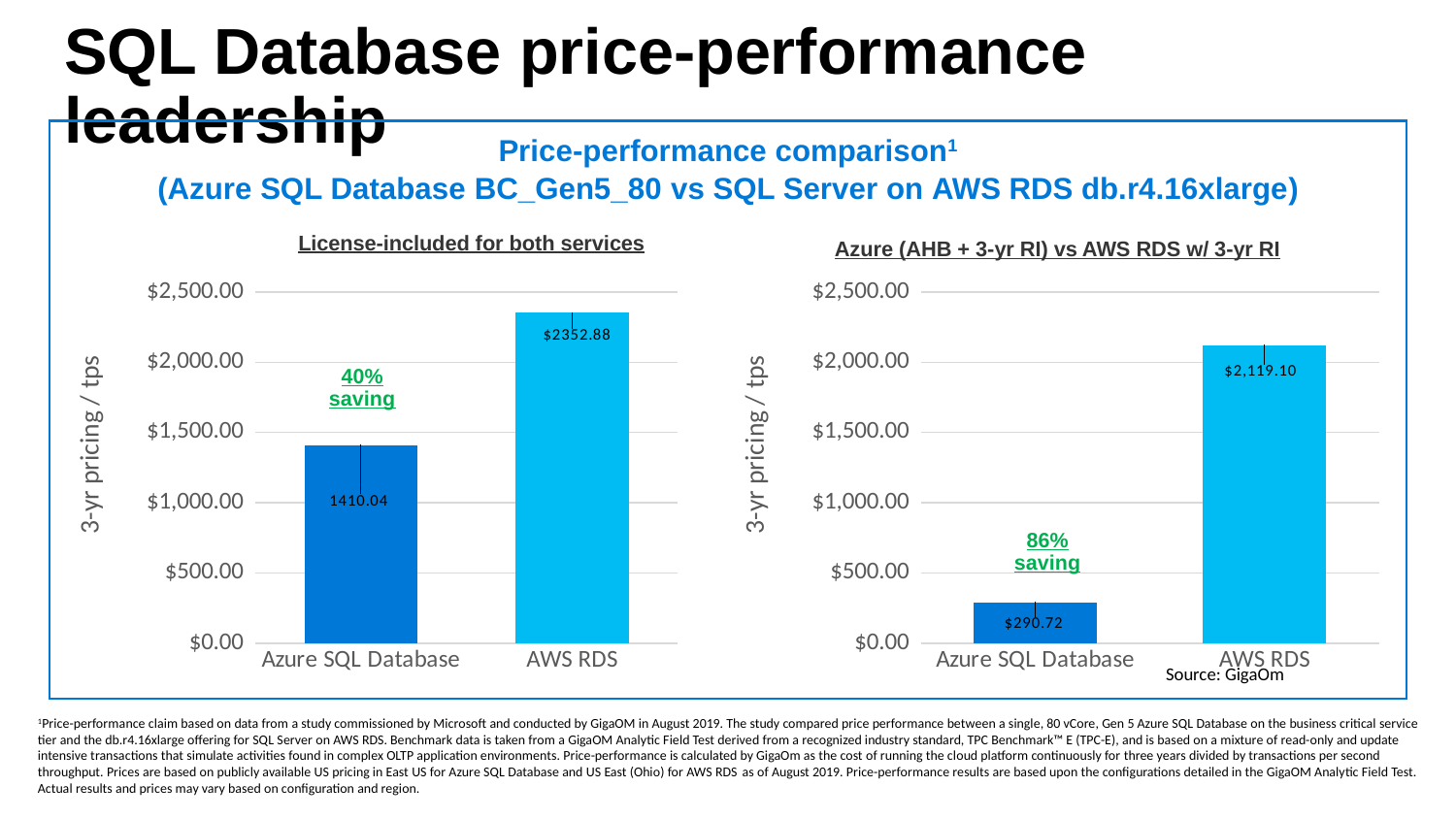

# SQL Database price-performance leadership

Price-performance comparison1
(Azure SQL Database BC_Gen5_80 vs SQL Server on AWS RDS db.r4.16xlarge)
License-included for both services
Azure (AHB + 3-yr RI) vs AWS RDS w/ 3-yr RI

### Chart

| Category | 3-yr pricing/tps |
|---|---|
| Azure SQL Database | 1410.04 |
| AWS RDS | 2352.88 |

### Chart

| Category | 3-yr pricing/tps |
|---|---|
| Azure SQL Database | 290.72 |
| AWS RDS | 2119.1 |
40% saving
86% saving
Source: GigaOm
1Price-performance claim based on data from a study commissioned by Microsoft and conducted by GigaOM in August 2019. The study compared price performance between a single, 80 vCore, Gen 5 Azure SQL Database on the business critical service tier and the db.r4.16xlarge offering for SQL Server on AWS RDS. Benchmark data is taken from a GigaOM Analytic Field Test derived from a recognized industry standard, TPC Benchmark™ E (TPC-E), and is based on a mixture of read-only and update intensive transactions that simulate activities found in complex OLTP application environments. Price-performance is calculated by GigaOm as the cost of running the cloud platform continuously for three years divided by transactions per second throughput. Prices are based on publicly available US pricing in East US for Azure SQL Database and US East (Ohio) for AWS RDS as of August 2019. Price-performance results are based upon the configurations detailed in the GigaOM Analytic Field Test.  Actual results and prices may vary based on configuration and region.